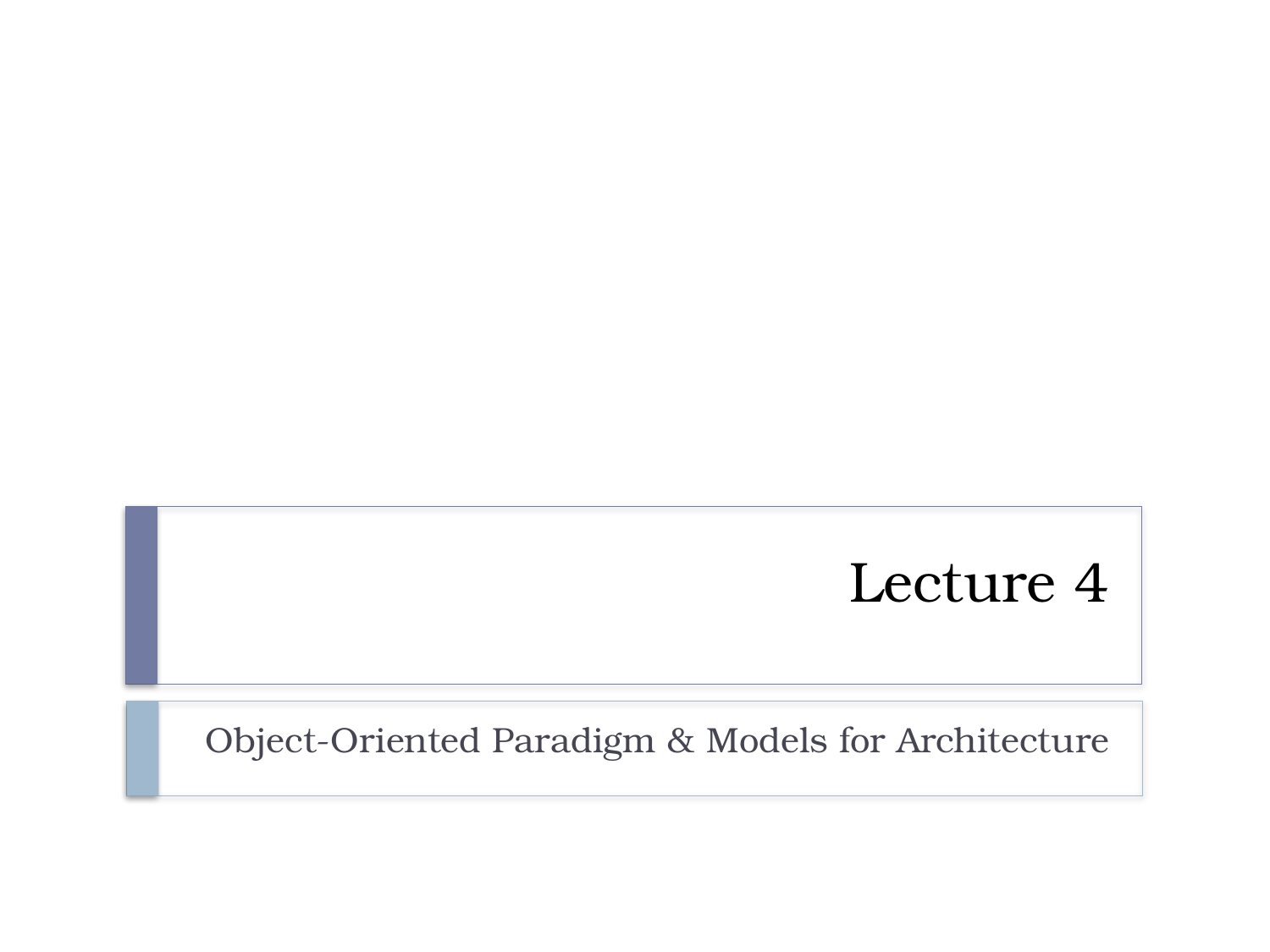

# Lecture 4
Object-Oriented Paradigm & Models for Architecture